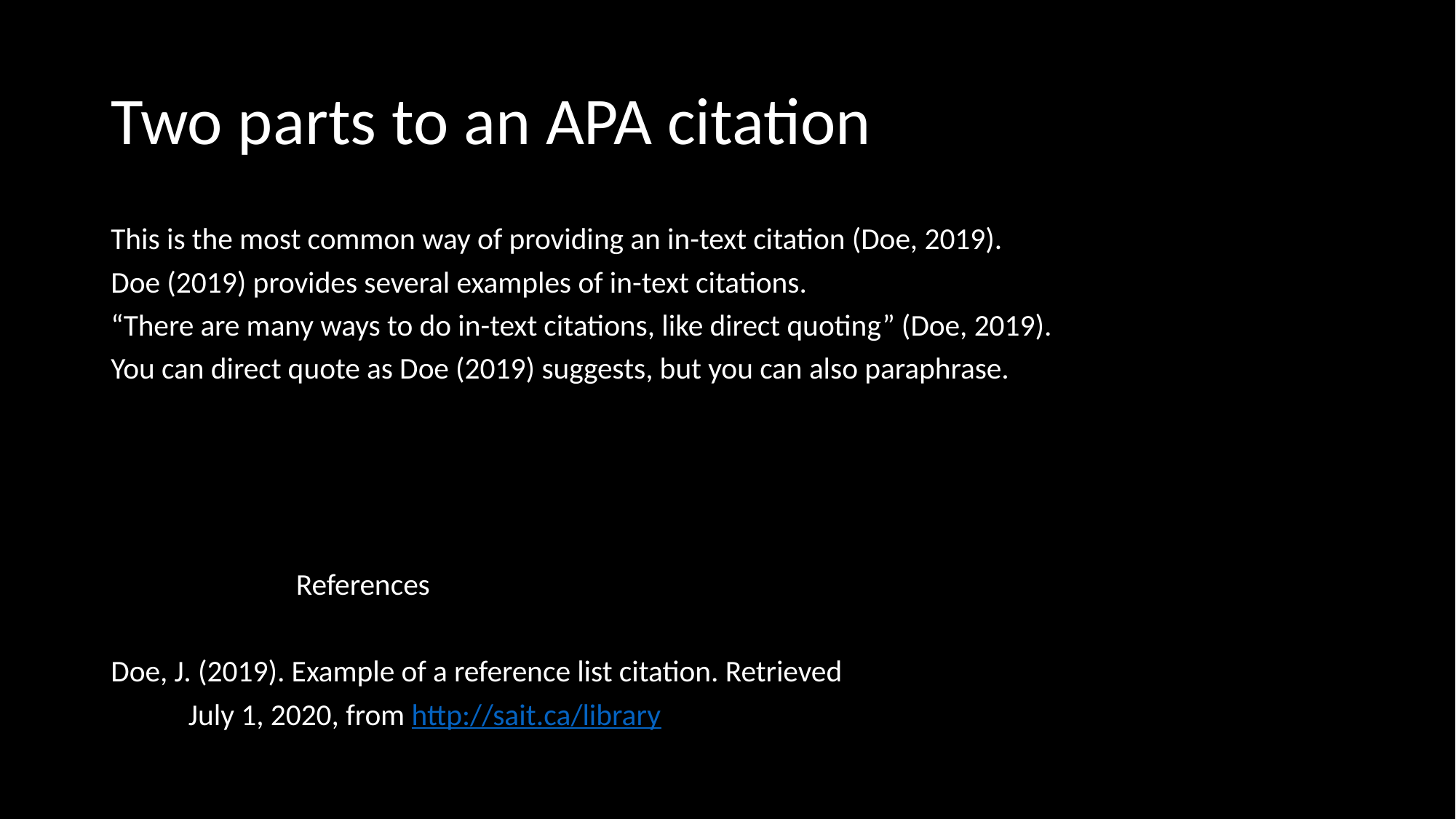

# Two parts to an APA citation
This is the most common way of providing an in-text citation (Doe, 2019).
Doe (2019) provides several examples of in-text citations.
“There are many ways to do in-text citations, like direct quoting” (Doe, 2019).
You can direct quote as Doe (2019) suggests, but you can also paraphrase.

			                References

Doe, J. (2019). Example of a reference list citation. Retrieved
	July 1, 2020, from http://sait.ca/library